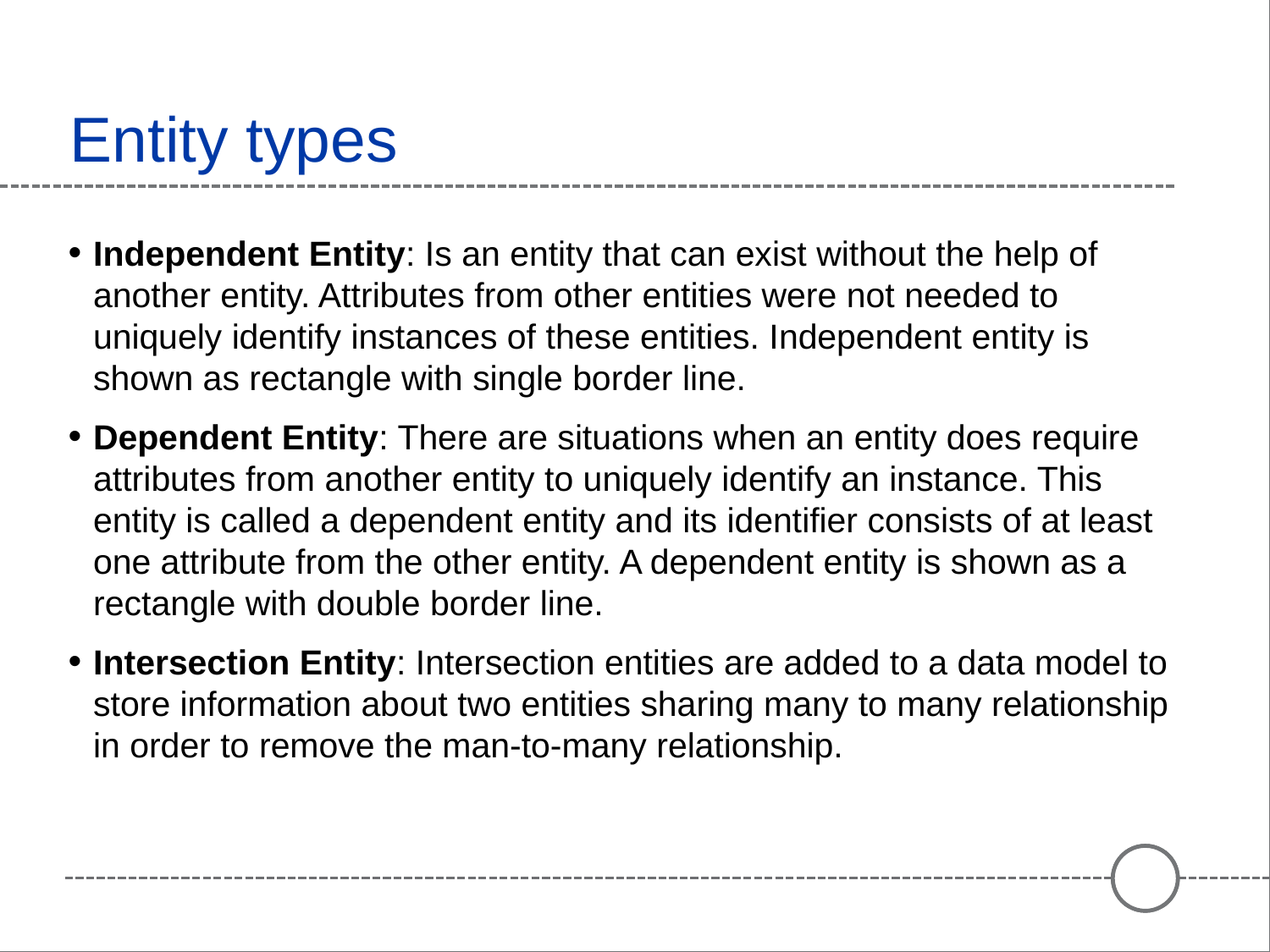

# Entity types
Independent Entity: Is an entity that can exist without the help of another entity. Attributes from other entities were not needed to uniquely identify instances of these entities. Independent entity is shown as rectangle with single border line.
Dependent Entity: There are situations when an entity does require attributes from another entity to uniquely identify an instance. This entity is called a dependent entity and its identifier consists of at least one attribute from the other entity. A dependent entity is shown as a rectangle with double border line.
Intersection Entity: Intersection entities are added to a data model to store information about two entities sharing many to many relationship in order to remove the man-to-many relationship.